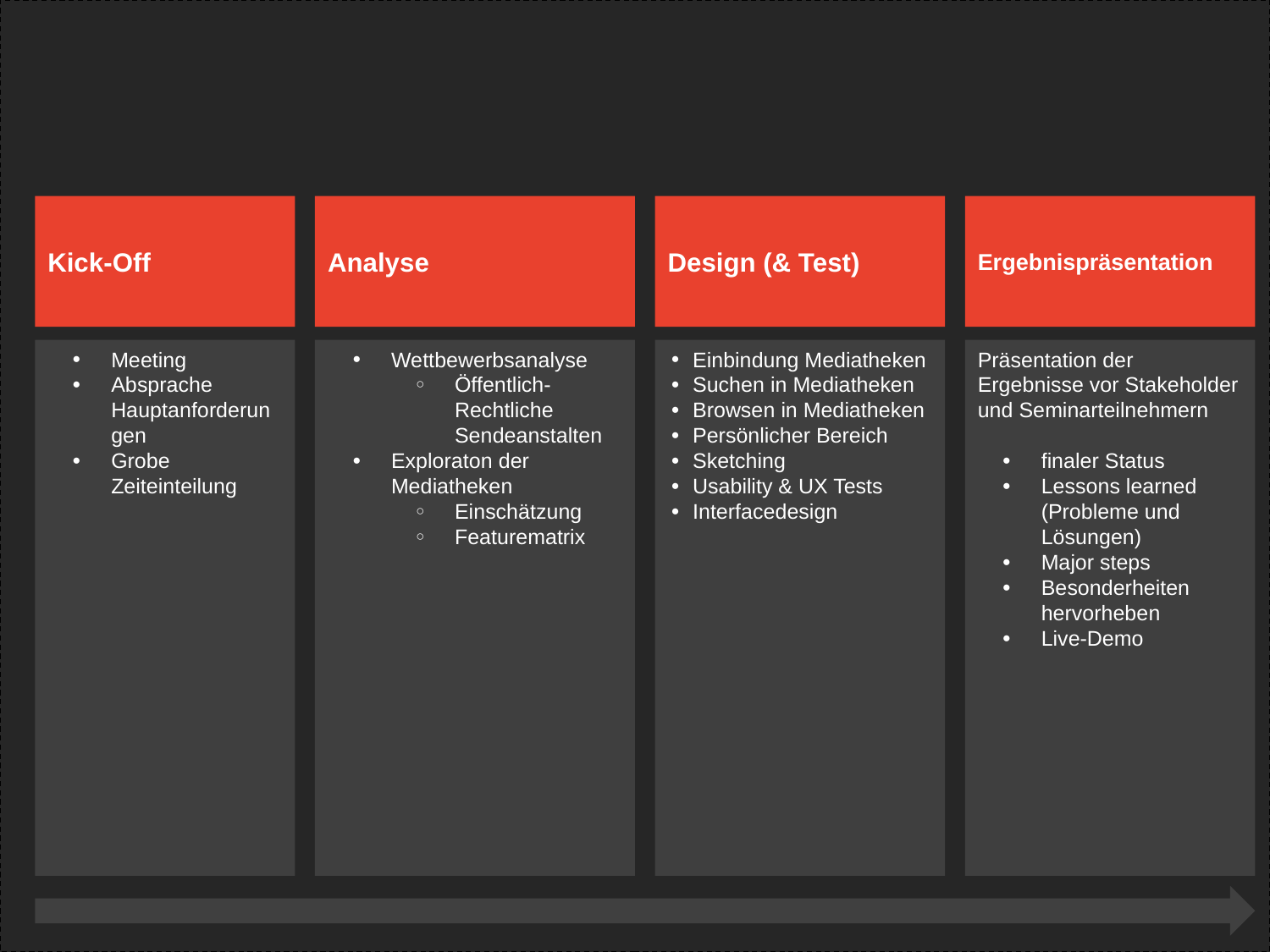

Kick-Off
Meeting
Absprache Hauptanforderungen
Grobe Zeiteinteilung
Analyse
Wettbewerbsanalyse
Öffentlich-Rechtliche Sendeanstalten
Exploraton der Mediatheken
Einschätzung
Featurematrix
Design (& Test)
Einbindung Mediatheken
Suchen in Mediatheken
Browsen in Mediatheken
Persönlicher Bereich
Sketching
Usability & UX Tests
Interfacedesign

Ergebnispräsentation
Präsentation der Ergebnisse vor Stakeholder und Seminarteilnehmern

finaler Status
Lessons learned (Probleme und Lösungen)
Major steps
Besonderheiten hervorheben
Live-Demo